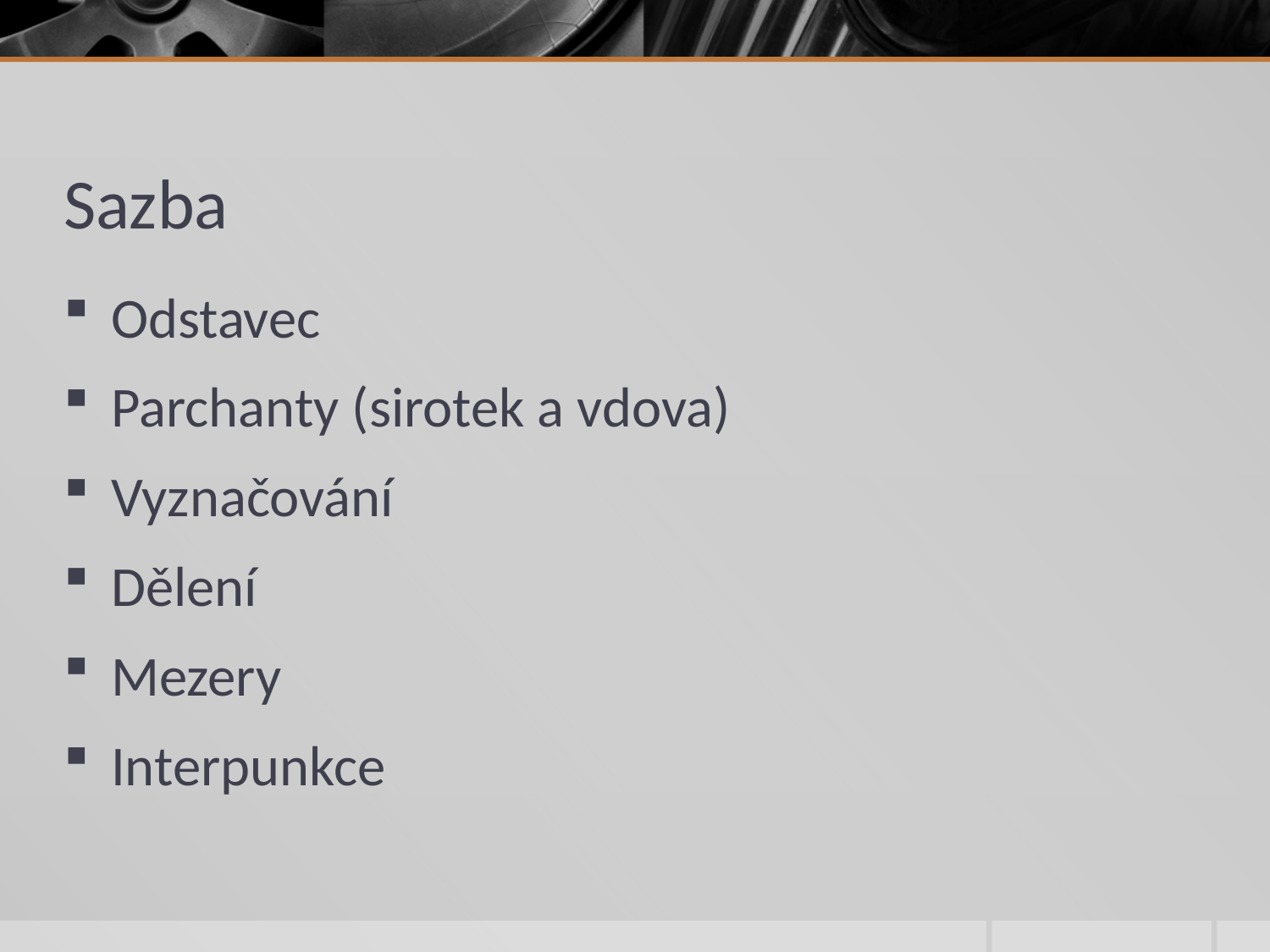

# Sazba
Odstavec
Parchanty (sirotek a vdova)
Vyznačování
Dělení
Mezery
Interpunkce